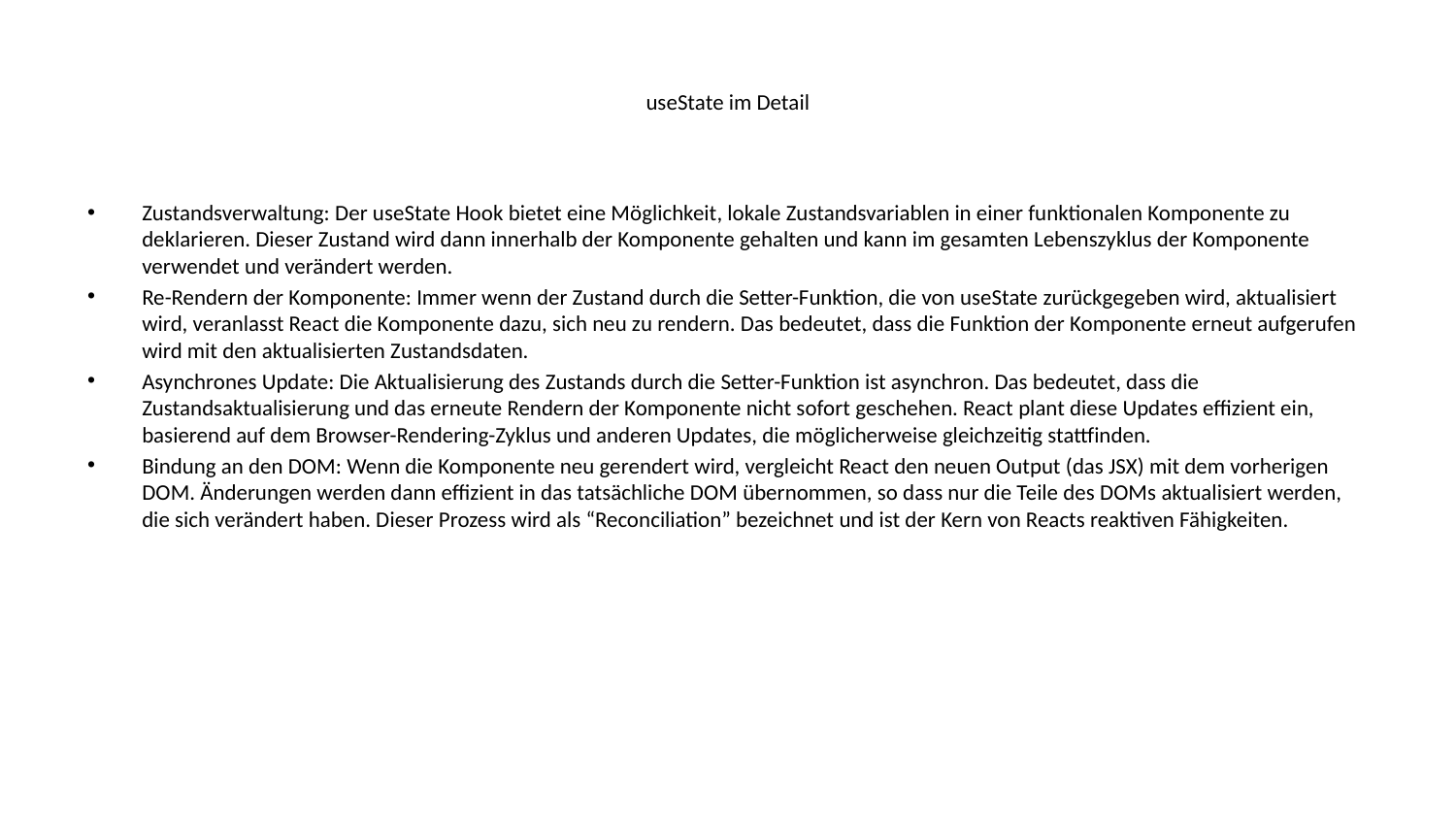

# useState im Detail
Zustandsverwaltung: Der useState Hook bietet eine Möglichkeit, lokale Zustandsvariablen in einer funktionalen Komponente zu deklarieren. Dieser Zustand wird dann innerhalb der Komponente gehalten und kann im gesamten Lebenszyklus der Komponente verwendet und verändert werden.
Re-Rendern der Komponente: Immer wenn der Zustand durch die Setter-Funktion, die von useState zurückgegeben wird, aktualisiert wird, veranlasst React die Komponente dazu, sich neu zu rendern. Das bedeutet, dass die Funktion der Komponente erneut aufgerufen wird mit den aktualisierten Zustandsdaten.
Asynchrones Update: Die Aktualisierung des Zustands durch die Setter-Funktion ist asynchron. Das bedeutet, dass die Zustandsaktualisierung und das erneute Rendern der Komponente nicht sofort geschehen. React plant diese Updates effizient ein, basierend auf dem Browser-Rendering-Zyklus und anderen Updates, die möglicherweise gleichzeitig stattfinden.
Bindung an den DOM: Wenn die Komponente neu gerendert wird, vergleicht React den neuen Output (das JSX) mit dem vorherigen DOM. Änderungen werden dann effizient in das tatsächliche DOM übernommen, so dass nur die Teile des DOMs aktualisiert werden, die sich verändert haben. Dieser Prozess wird als “Reconciliation” bezeichnet und ist der Kern von Reacts reaktiven Fähigkeiten.